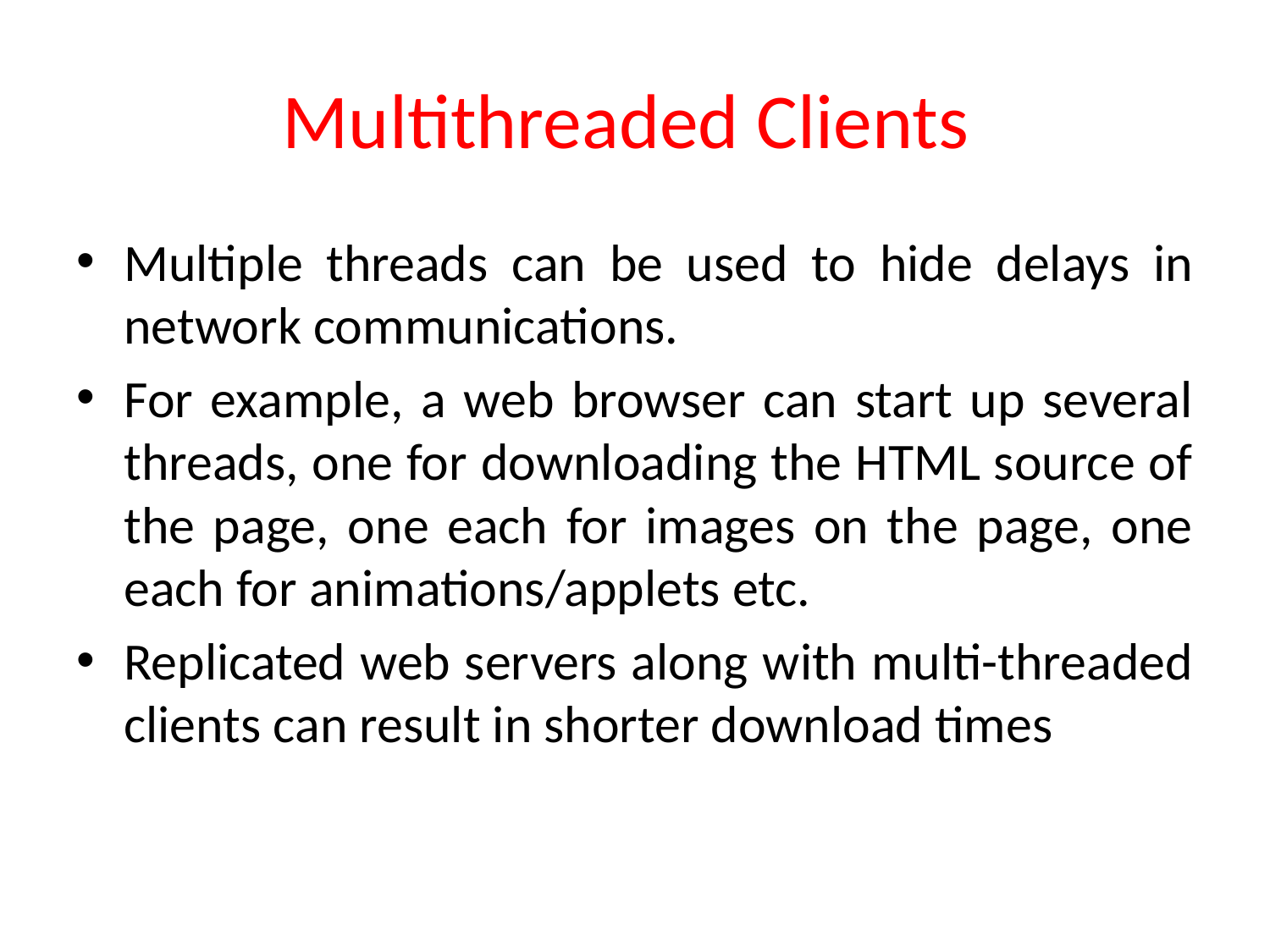

# Multithreaded Clients
Multiple threads can be used to hide delays in network communications.
For example, a web browser can start up several threads, one for downloading the HTML source of the page, one each for images on the page, one each for animations/applets etc.
Replicated web servers along with multi-threaded clients can result in shorter download times